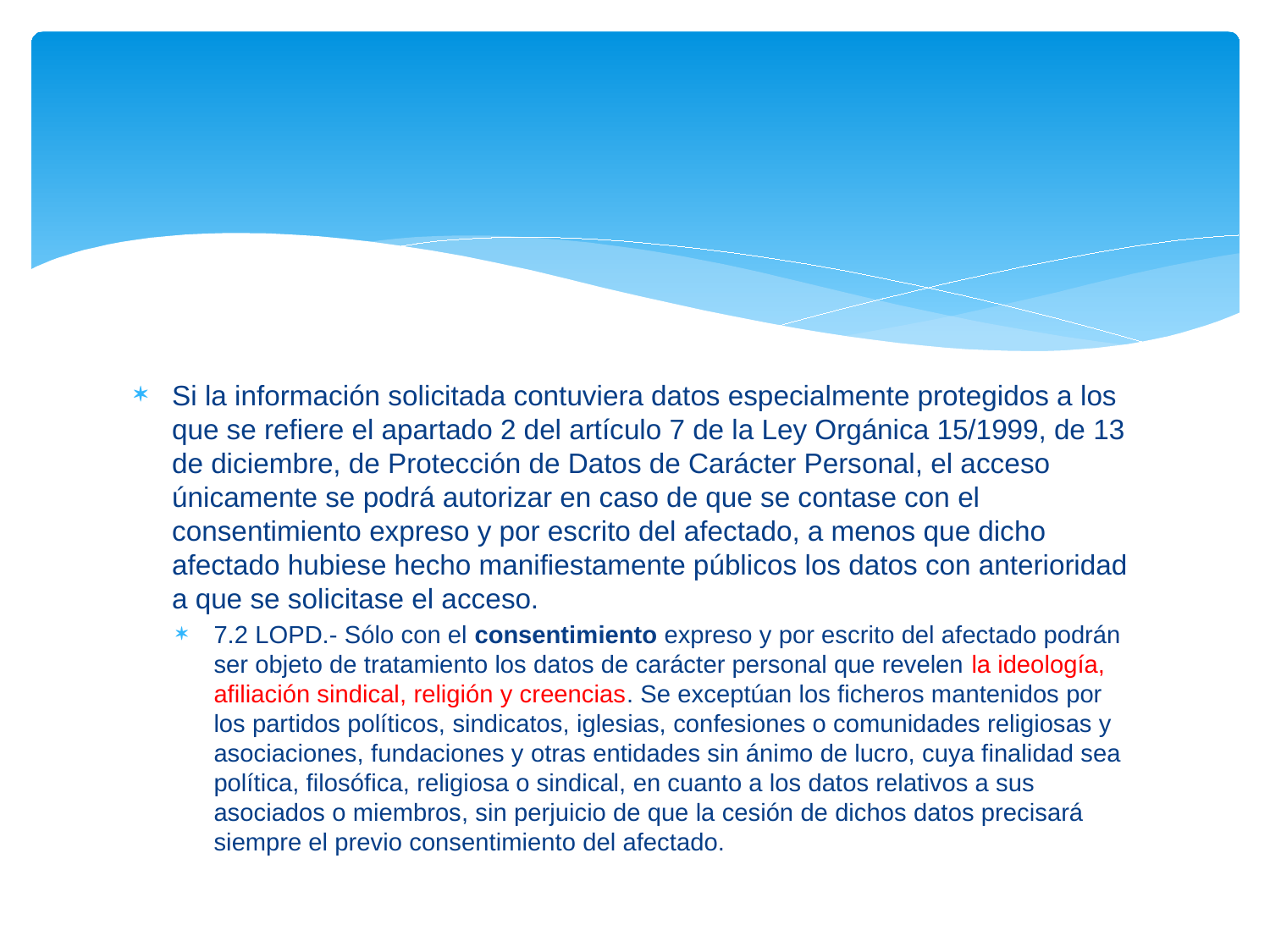

#
Si la información solicitada contuviera datos especialmente protegidos a los que se refiere el apartado 2 del artículo 7 de la Ley Orgánica 15/1999, de 13 de diciembre, de Protección de Datos de Carácter Personal, el acceso únicamente se podrá autorizar en caso de que se contase con el consentimiento expreso y por escrito del afectado, a menos que dicho afectado hubiese hecho manifiestamente públicos los datos con anterioridad a que se solicitase el acceso.
7.2 LOPD.- Sólo con el consentimiento expreso y por escrito del afectado podrán ser objeto de tratamiento los datos de carácter personal que revelen la ideología, afiliación sindical, religión y creencias. Se exceptúan los ficheros mantenidos por los partidos políticos, sindicatos, iglesias, confesiones o comunidades religiosas y asociaciones, fundaciones y otras entidades sin ánimo de lucro, cuya finalidad sea política, filosófica, religiosa o sindical, en cuanto a los datos relativos a sus asociados o miembros, sin perjuicio de que la cesión de dichos datos precisará siempre el previo consentimiento del afectado.